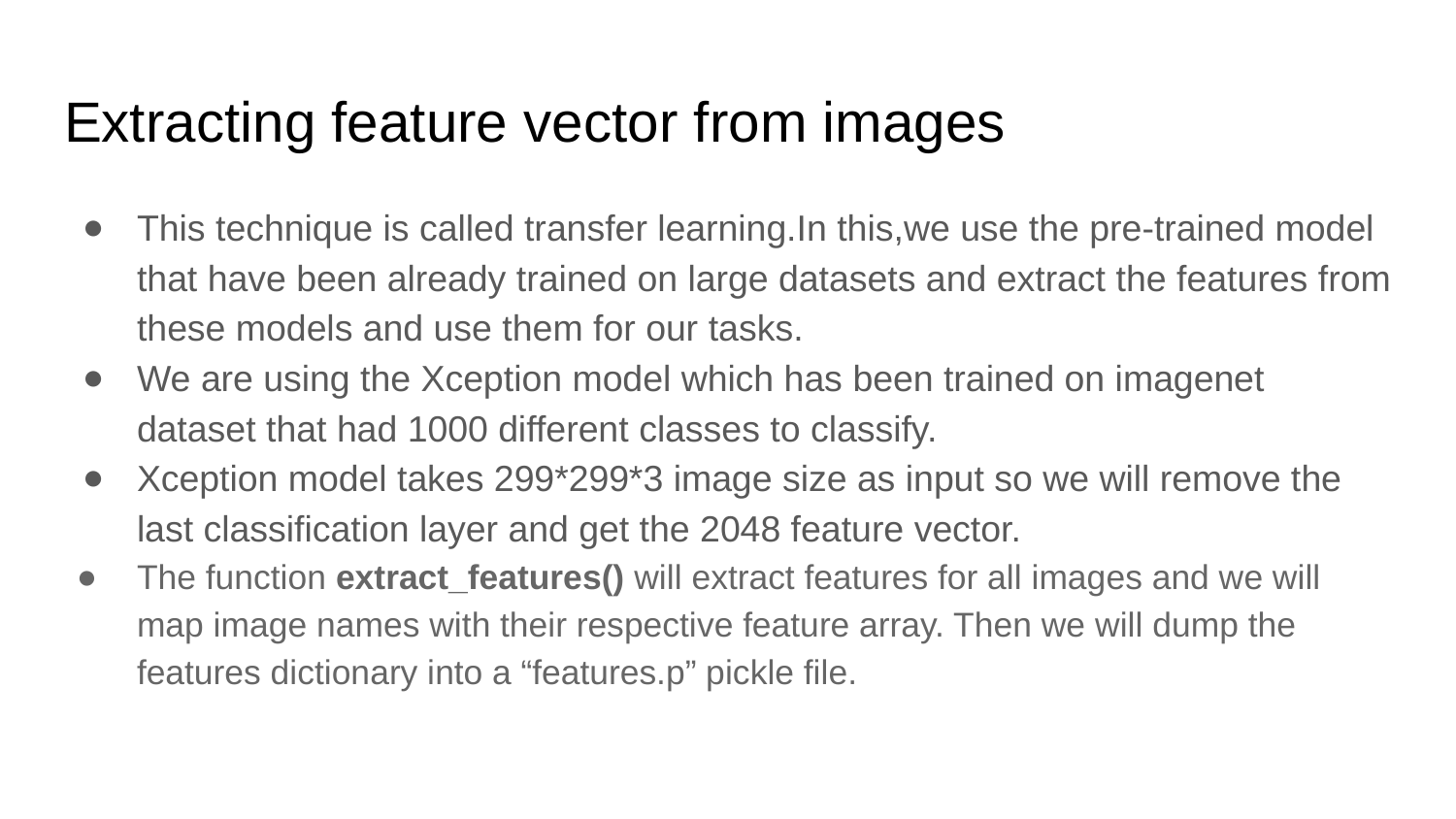

# Extracting feature vector from images
This technique is called transfer learning.In this,we use the pre-trained model that have been already trained on large datasets and extract the features from these models and use them for our tasks.
We are using the Xception model which has been trained on imagenet dataset that had 1000 different classes to classify.
Xception model takes 299*299*3 image size as input so we will remove the last classification layer and get the 2048 feature vector.
The function extract_features() will extract features for all images and we will map image names with their respective feature array. Then we will dump the features dictionary into a “features.p” pickle file.